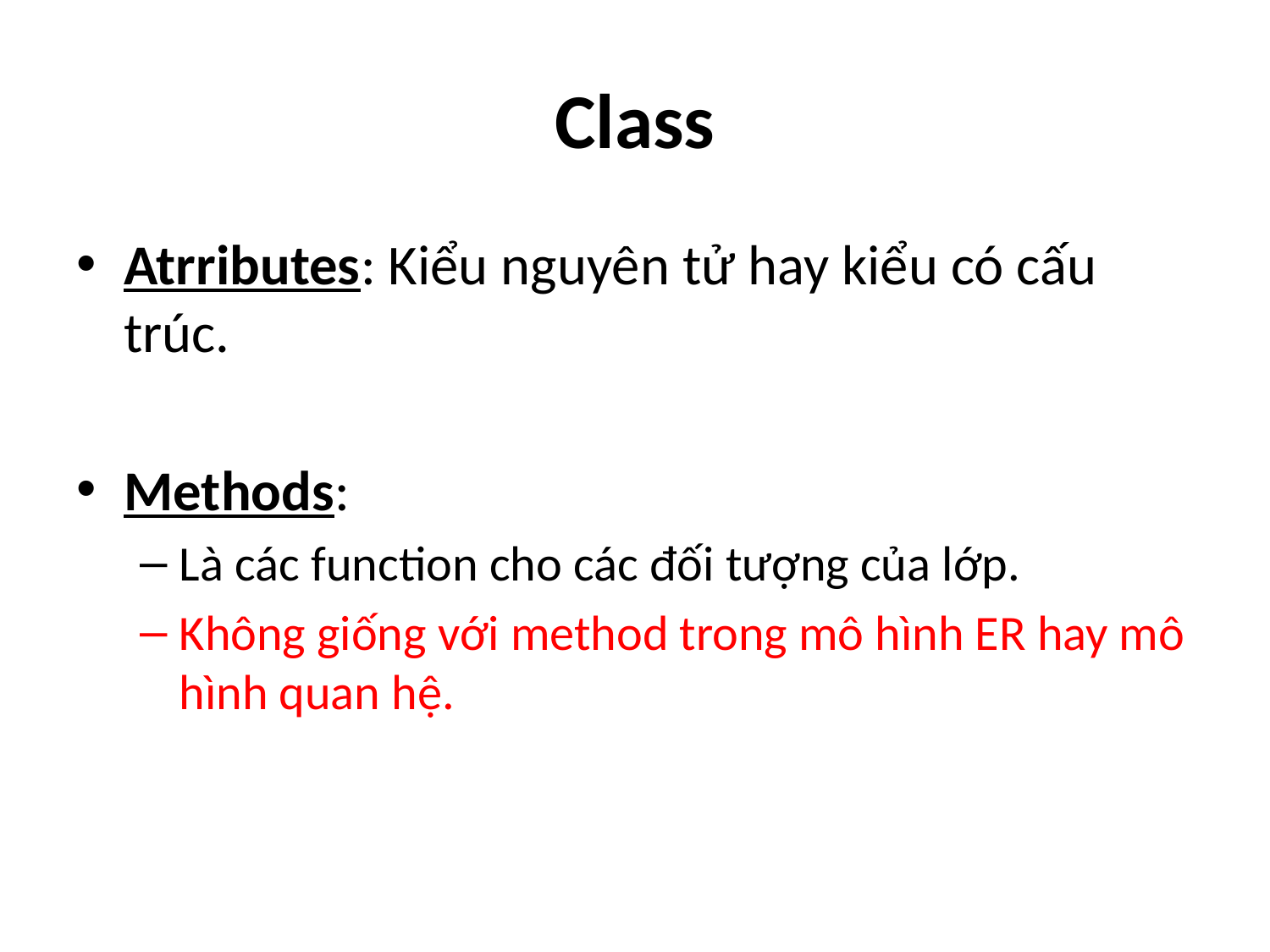

# Class
Atrributes: Kiểu nguyên tử hay kiểu có cấu trúc.

Methods:
Là các function cho các đối tượng của lớp.
Không giống với method trong mô hình ER hay mô hình quan hệ.